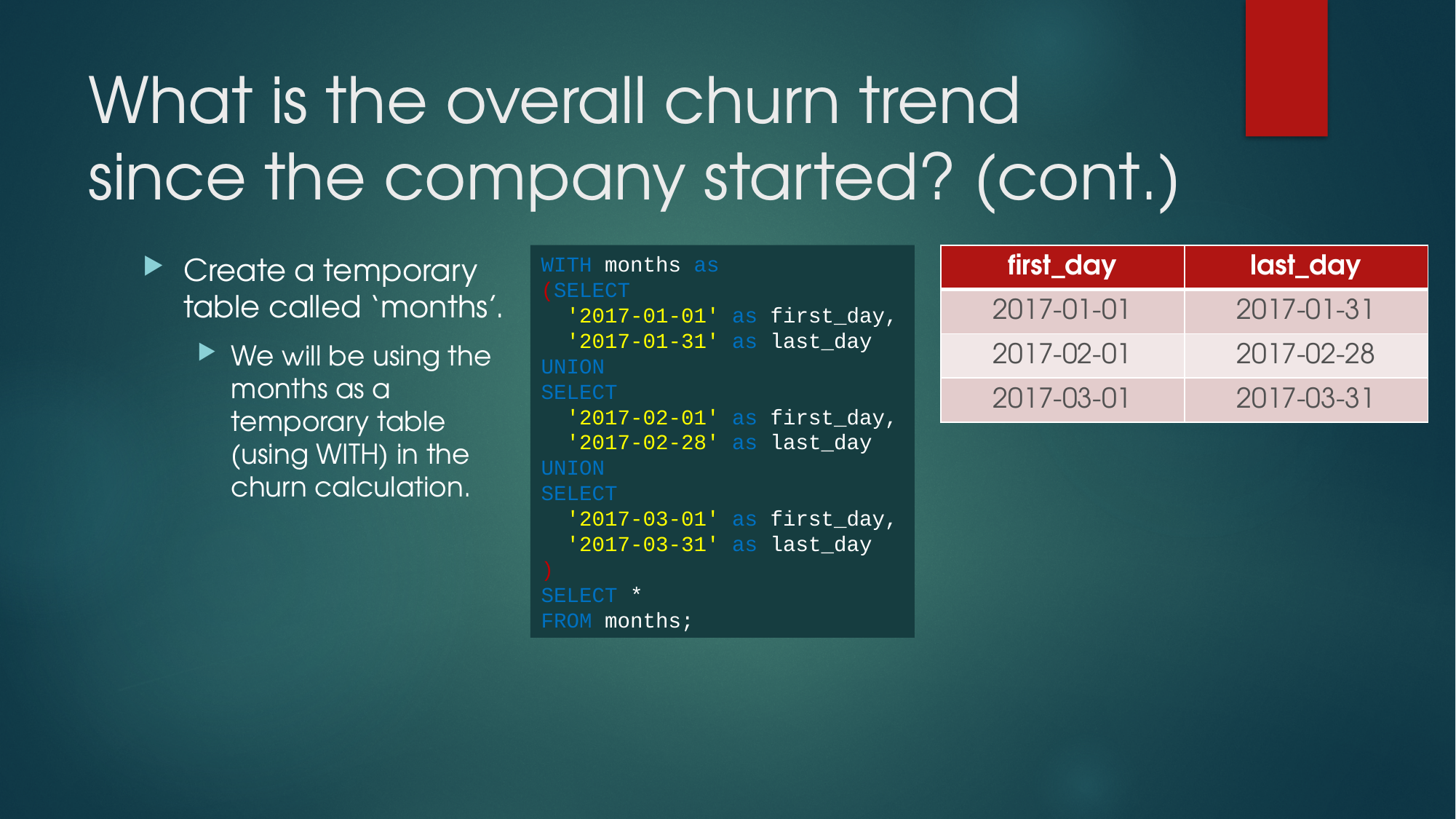

# What is the overall churn trend since the company started? (cont.)
Create a temporary table called ‘months’.
We will be using the months as a temporary table (using WITH) in the churn calculation.
WITH months as
(SELECT
  '2017-01-01' as first_day,
  '2017-01-31' as last_day
UNION
SELECT
  '2017-02-01' as first_day,
  '2017-02-28' as last_day
UNION
SELECT
  '2017-03-01' as first_day,
  '2017-03-31' as last_day
)
SELECT *
FROM months;
| first\_day | last\_day |
| --- | --- |
| 2017-01-01 | 2017-01-31 |
| 2017-02-01 | 2017-02-28 |
| 2017-03-01 | 2017-03-31 |